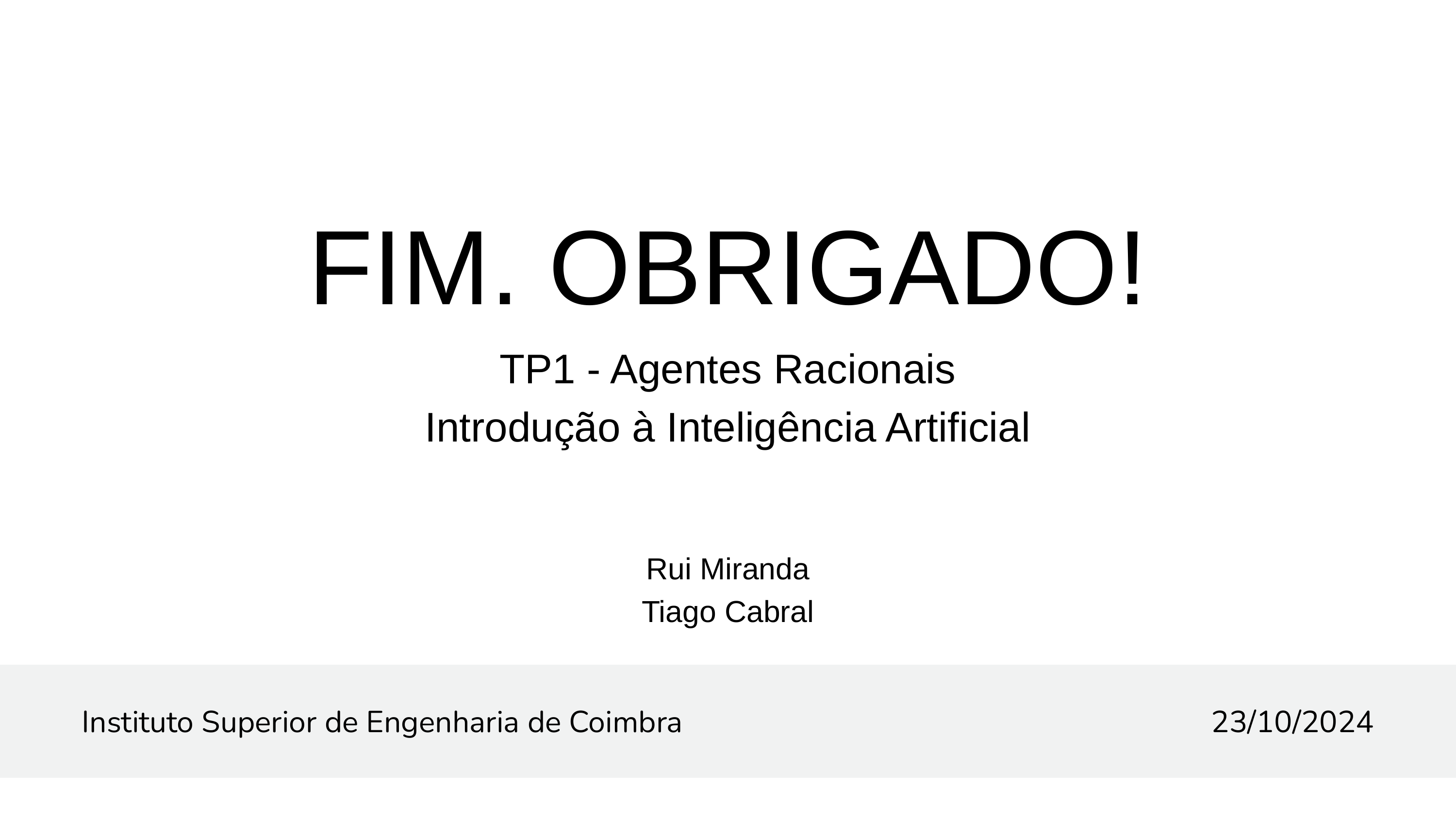

FIM. OBRIGADO!
TP1 - Agentes Racionais
Introdução à Inteligência Artificial

Rui Miranda
Tiago Cabral

Instituto Superior de Engenharia de Coimbra
23/10/2024